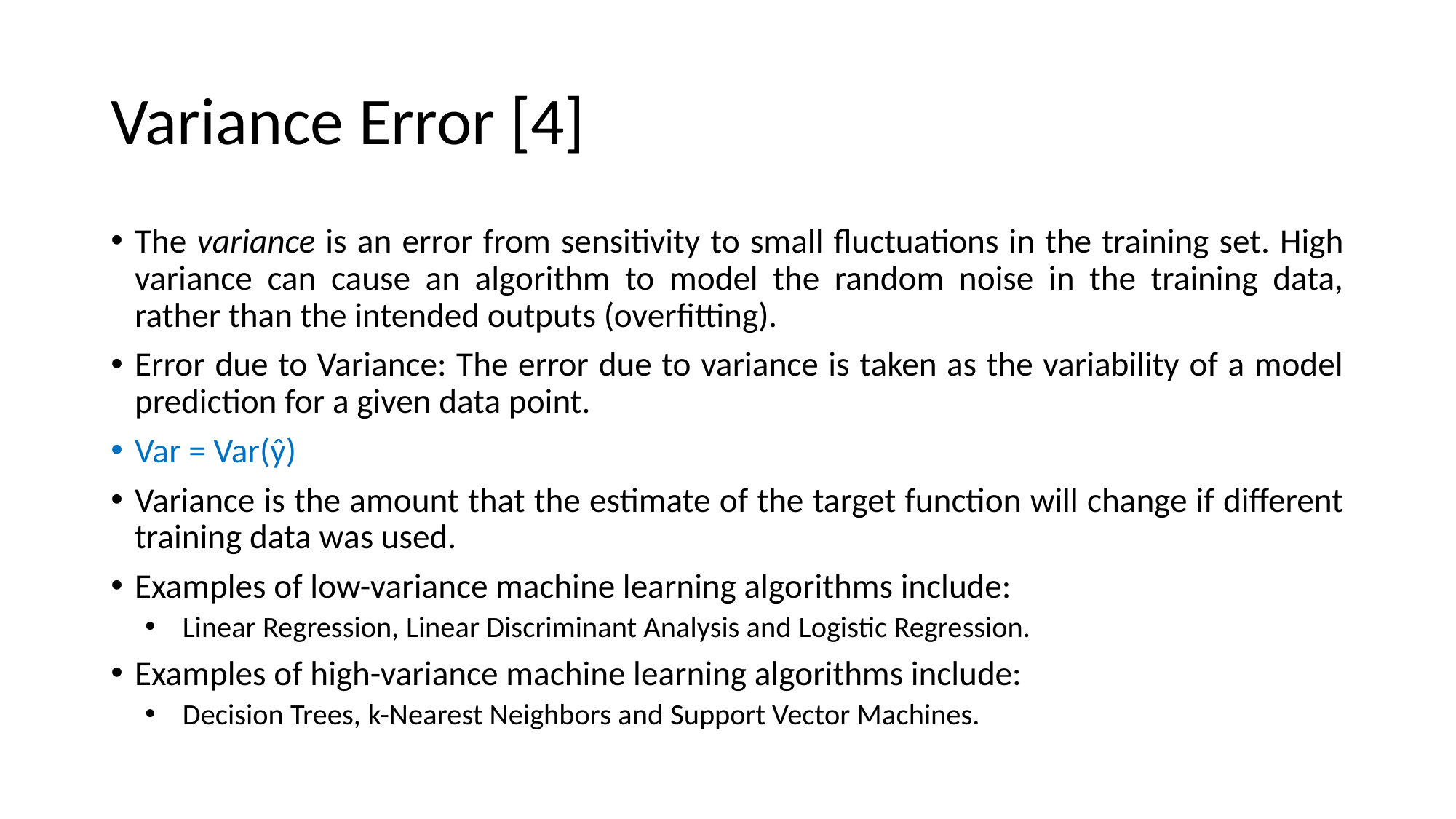

# Variance Error [4]
The variance is an error from sensitivity to small fluctuations in the training set. High variance can cause an algorithm to model the random noise in the training data, rather than the intended outputs (overfitting).
Error due to Variance: The error due to variance is taken as the variability of a model prediction for a given data point.
Var = Var(ŷ)
Variance is the amount that the estimate of the target function will change if different training data was used.
Examples of low-variance machine learning algorithms include:
Linear Regression, Linear Discriminant Analysis and Logistic Regression.
Examples of high-variance machine learning algorithms include:
Decision Trees, k-Nearest Neighbors and Support Vector Machines.